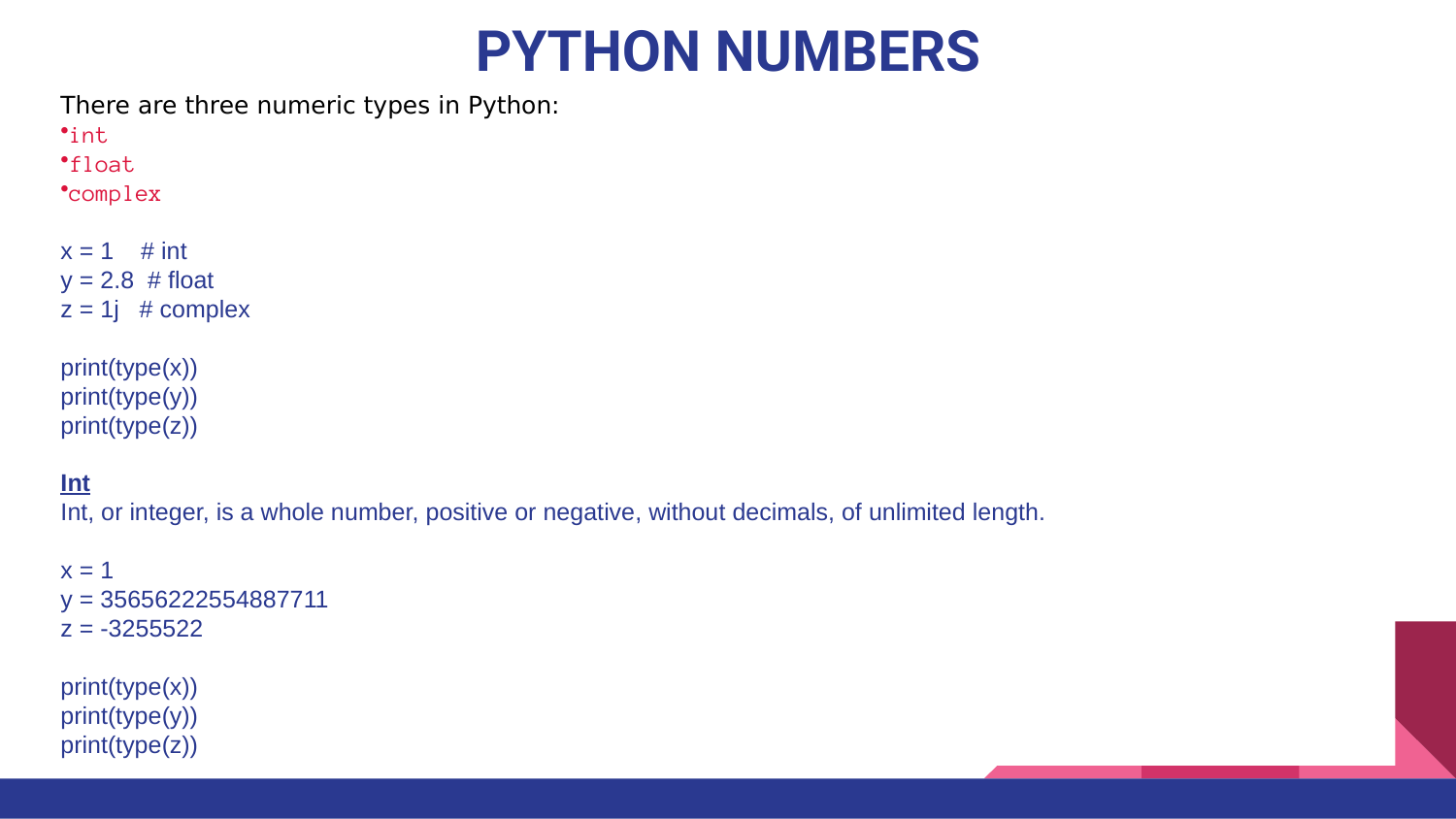

# PYTHON NUMBERS
There are three numeric types in Python:
int
float
complex

x = 1    # int
y = 2.8  # float
z = 1j   # complex

print(type(x))
print(type(y))
print(type(z))

Int
Int, or integer, is a whole number, positive or negative, without decimals, of unlimited length.

x = 1
y = 35656222554887711
z = -3255522
print(type(x))
print(type(y))
print(type(z))